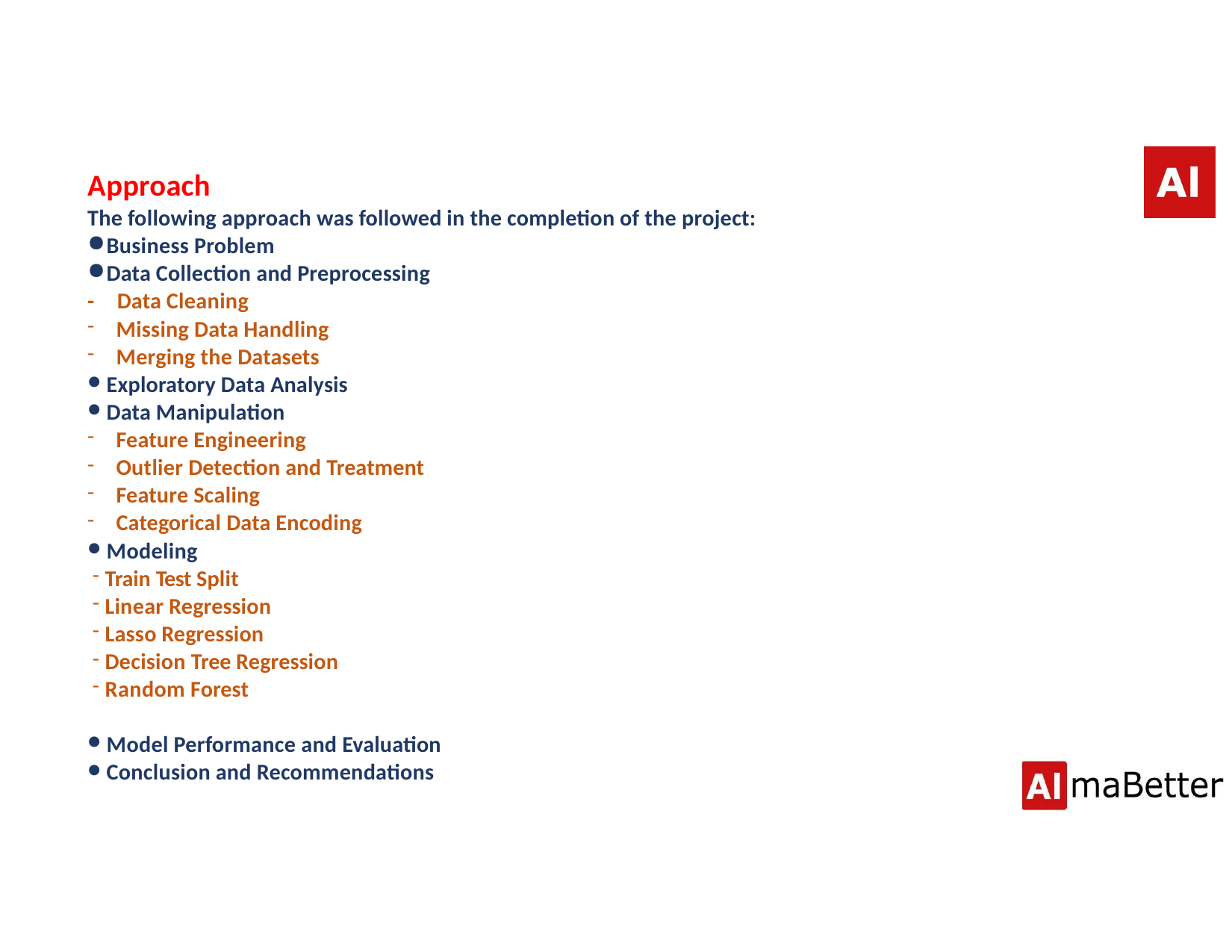

# Approach
The following approach was followed in the completion of the project:
Business Problem
Data Collection and Preprocessing
-	Data Cleaning
Missing Data Handling
Merging the Datasets
Exploratory Data Analysis
Data Manipulation
Feature Engineering
Outlier Detection and Treatment
Feature Scaling
Categorical Data Encoding
Modeling
Train Test Split
Linear Regression
Lasso Regression
Decision Tree Regression
Random Forest

Model Performance and Evaluation
Conclusion and Recommendations